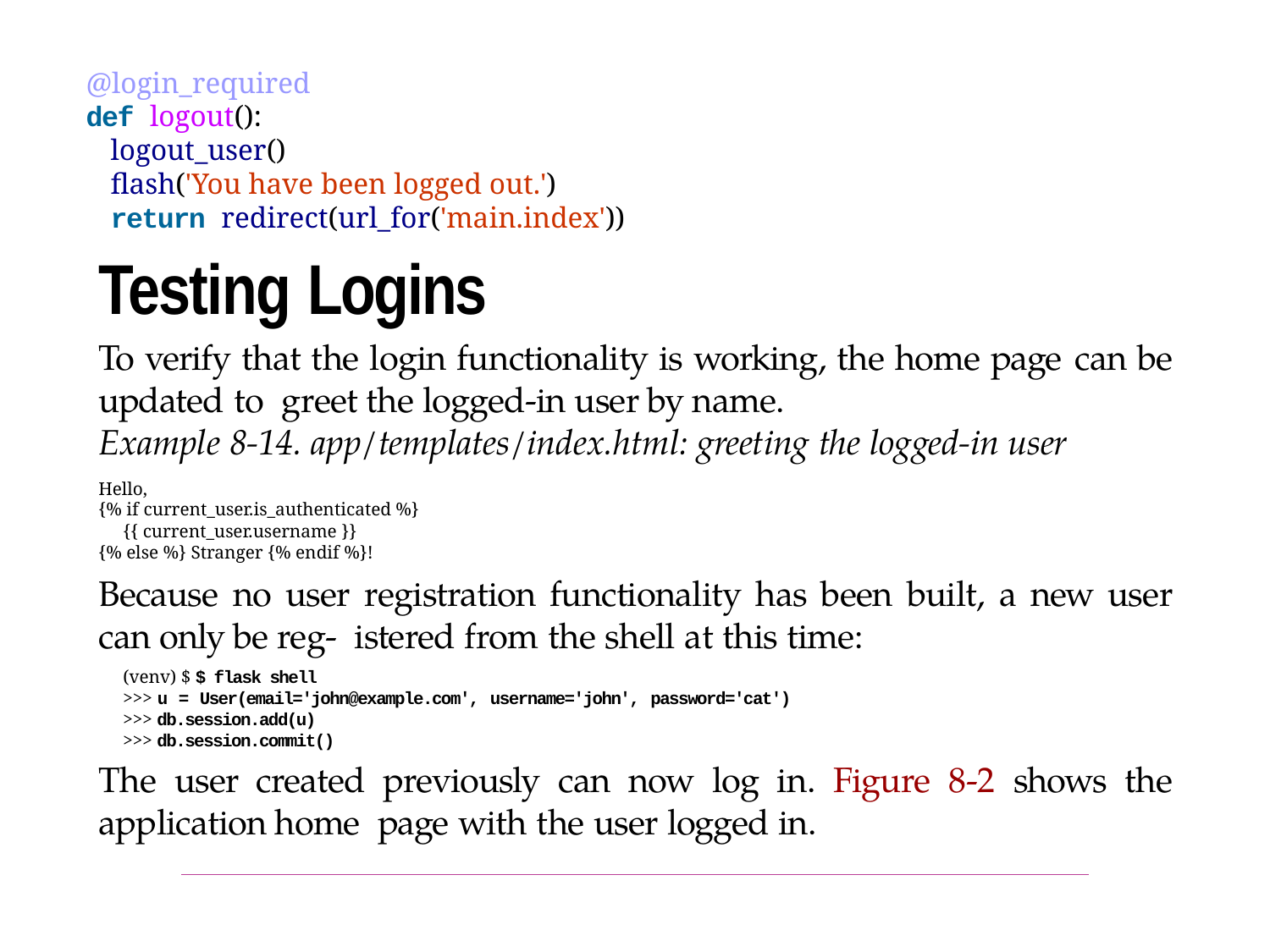

@login_required
def logout():
logout_user()
flash('You have been logged out.')
return redirect(url_for('main.index'))
Testing Logins
To verify that the login functionality is working, the home page can be updated to  greet the logged-in user by name.
Example 8-14. app/templates/index.html: greeting the logged-in user
Hello,
{% if current_user.is_authenticated %}
{{ current_user.username }}
{% else %} Stranger {% endif %}!
Because no user registration functionality has been built, a new user can only be reg‐  istered from the shell at this time:
(venv) $ $ flask shell
>>> u = User(email='john@example.com', username='john', password='cat')
>>> db.session.add(u)
>>> db.session.commit()
The user created previously can now log in. Figure 8-2 shows the application home  page with the user logged in.